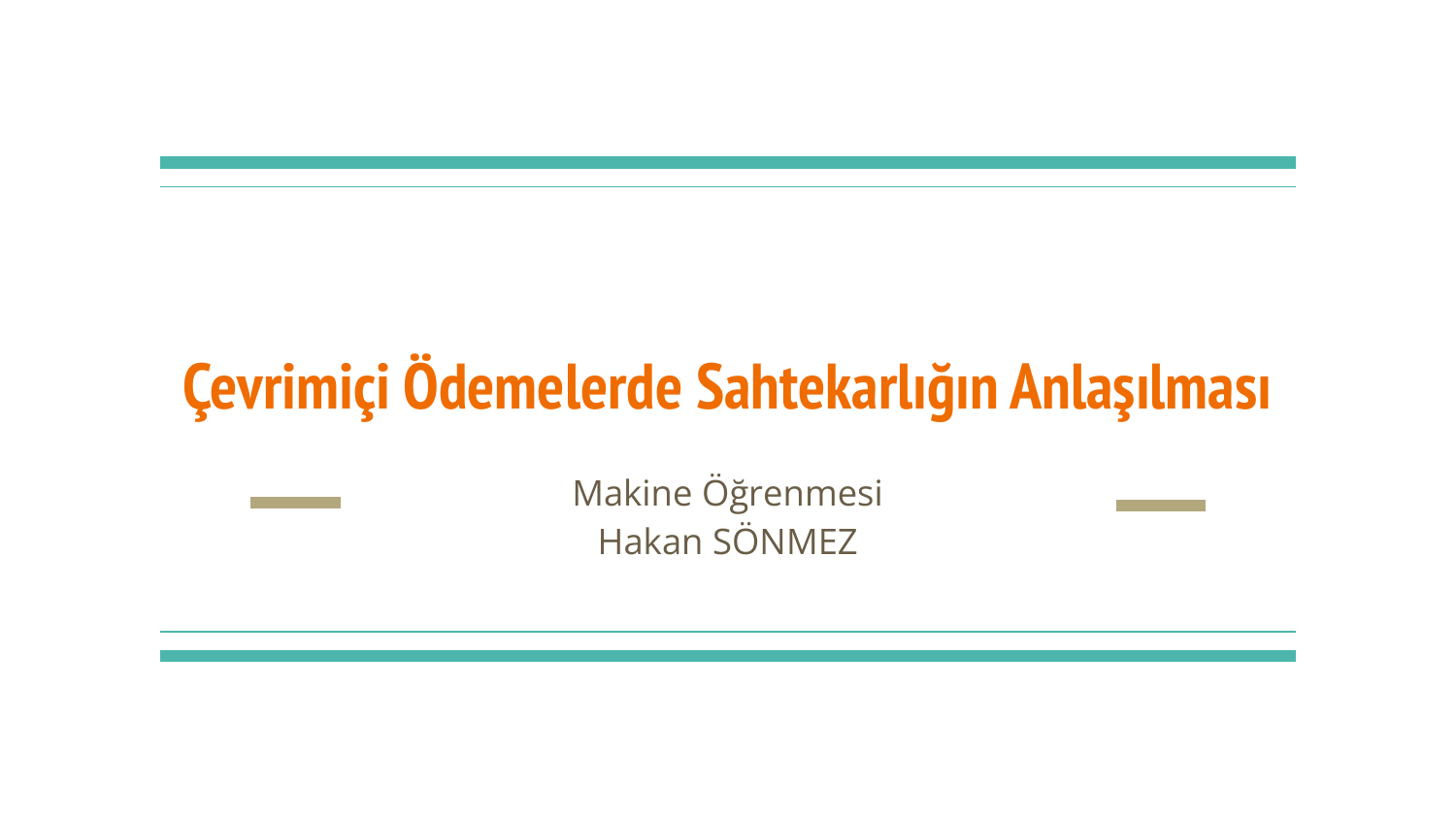

# Çevrimiçi Ödemelerde Sahtekarlığın Anlaşılması
Makine Öğrenmesi
Hakan SÖNMEZ